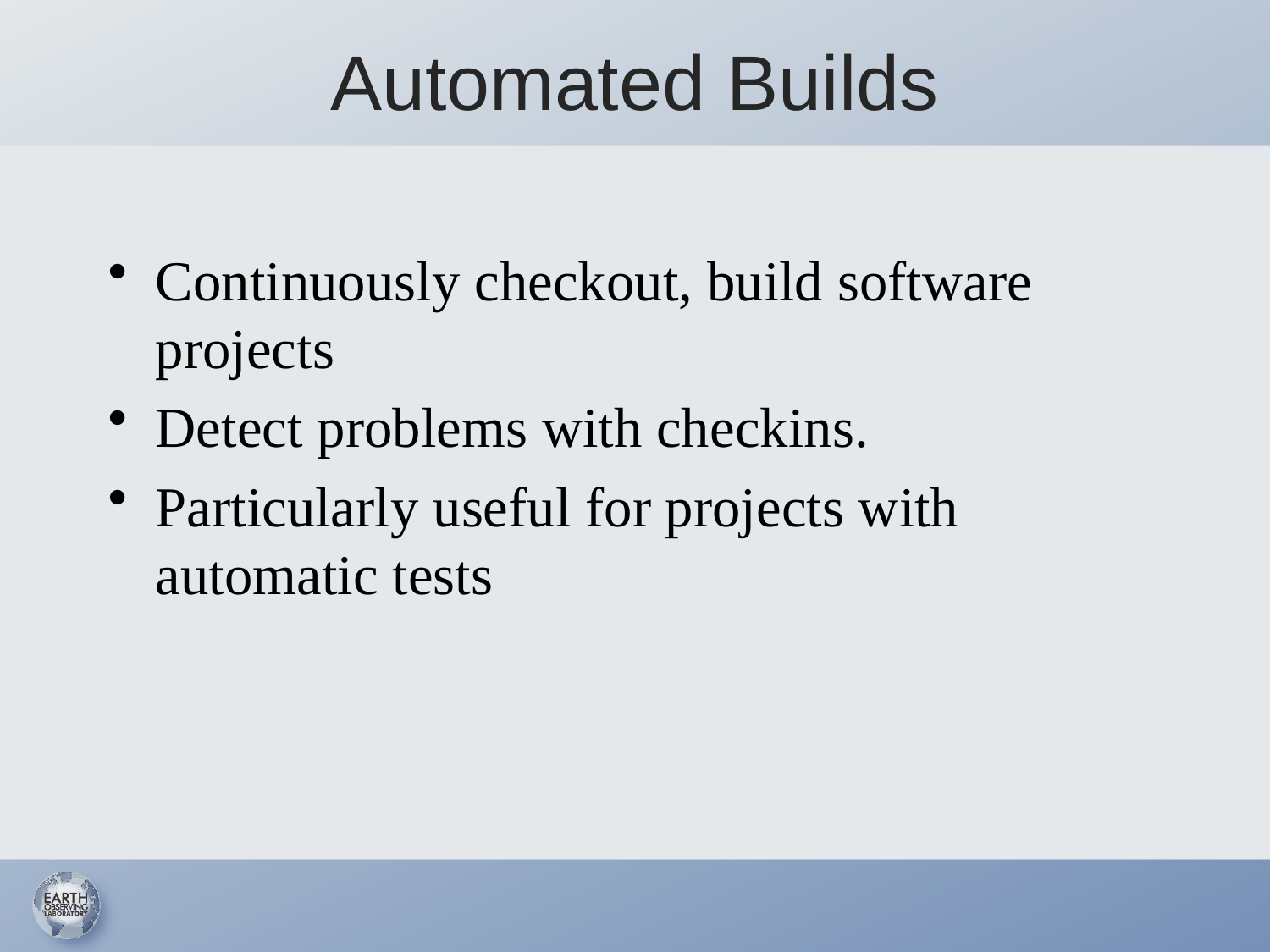

# Automated Builds
Continuously checkout, build software projects
Detect problems with checkins.
Particularly useful for projects with automatic tests